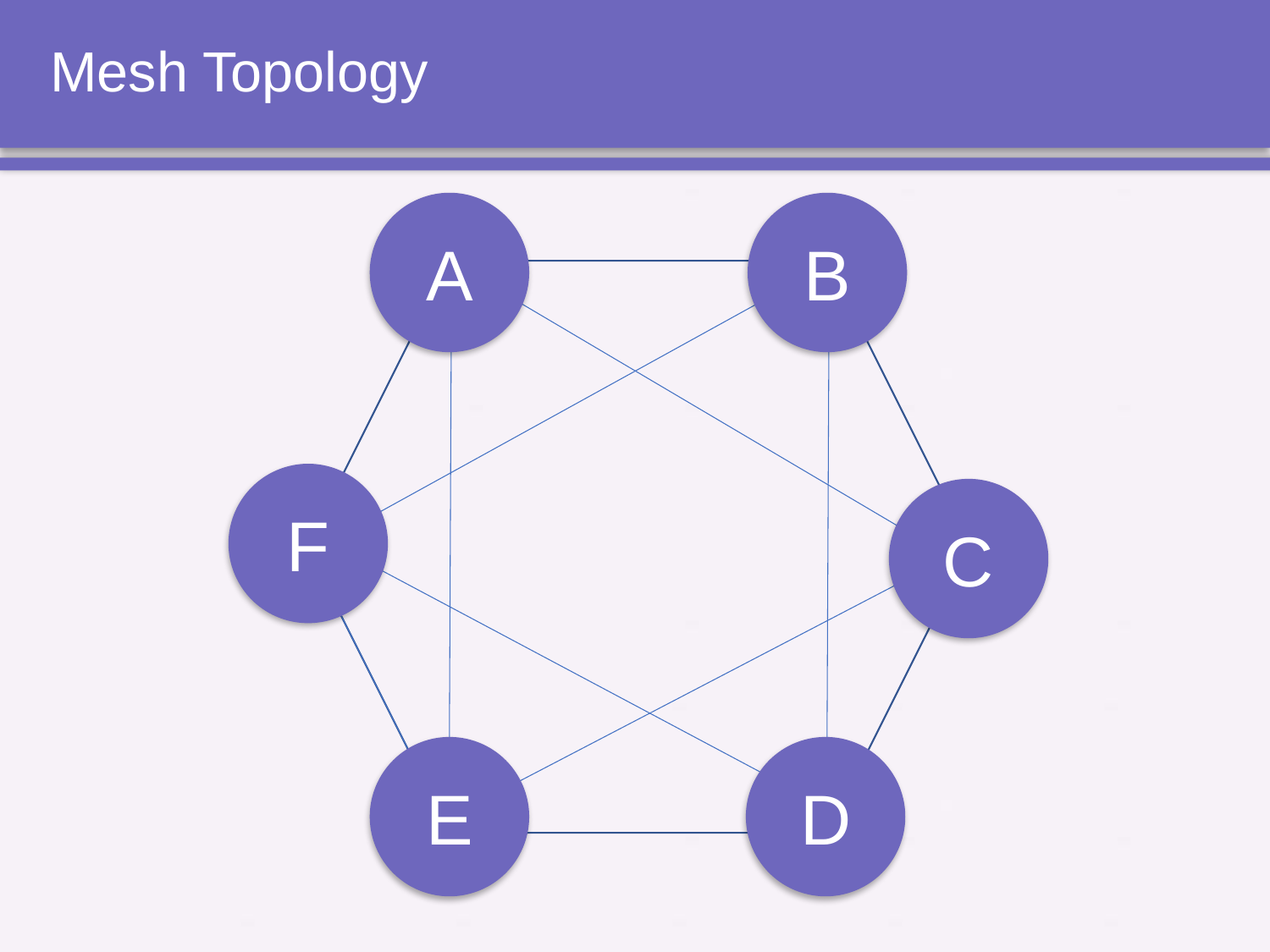

# Mesh Topology
A
B

F
C
E
D